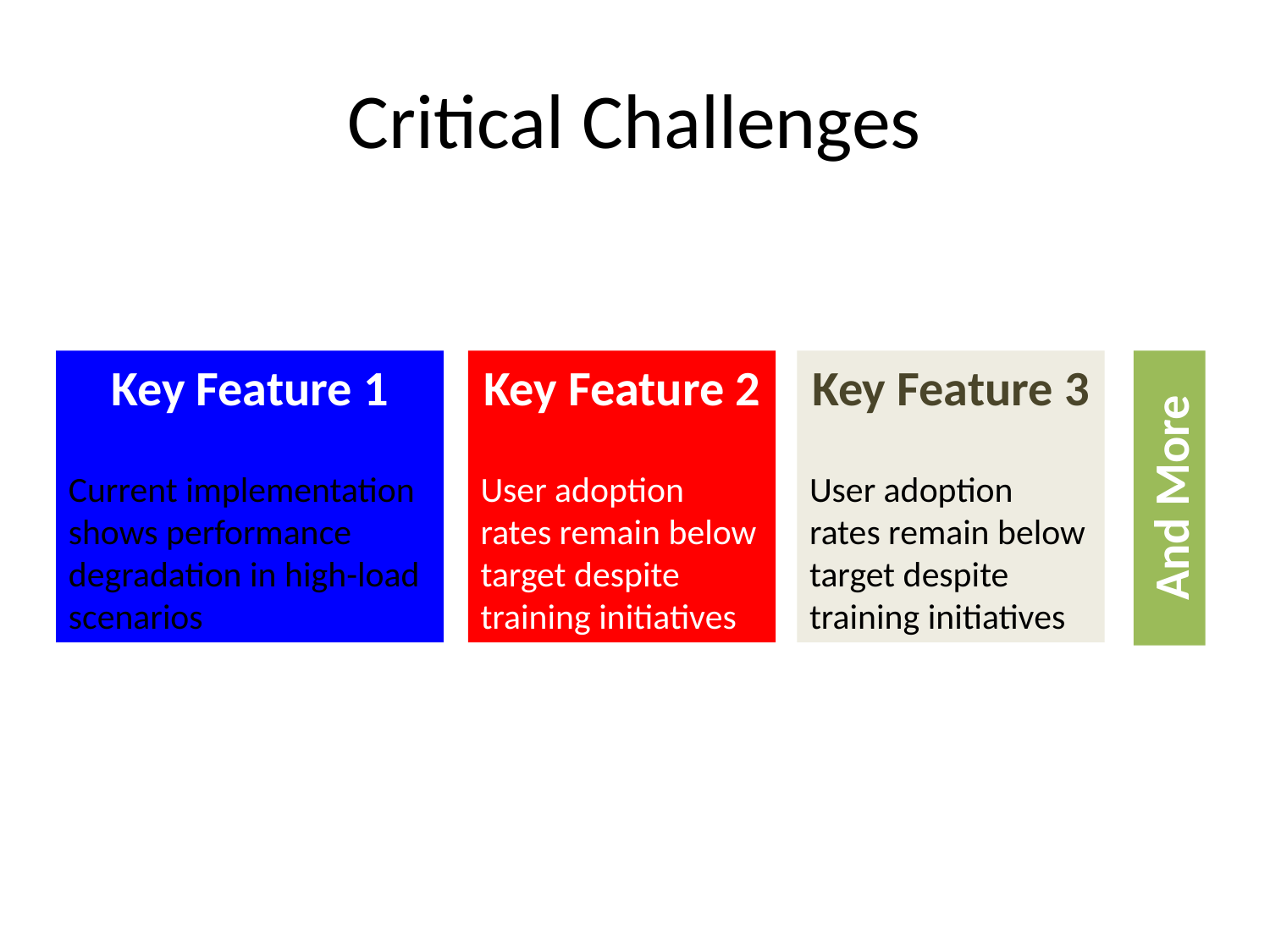

# Critical Challenges
Key Feature 1

Current implementation shows performance degradation in high-load scenarios
Key Feature 2

User adoption rates remain below target despite training initiatives
Key Feature 3

User adoption rates remain below target despite training initiatives
And More